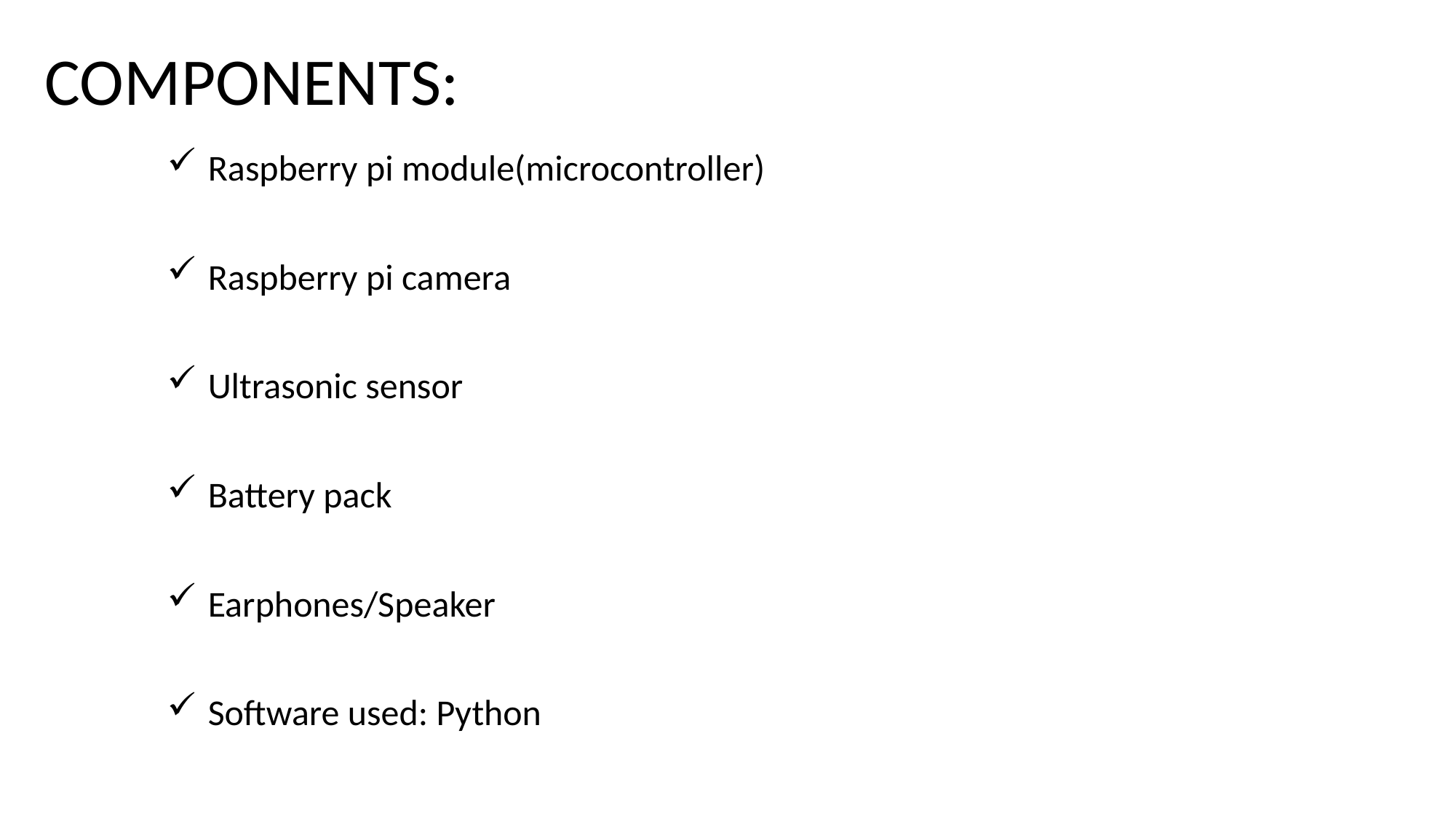

# COMPONENTS:
Raspberry pi module(microcontroller)

Raspberry pi camera

Ultrasonic sensor

Battery pack

Earphones/Speaker

Software used: Python